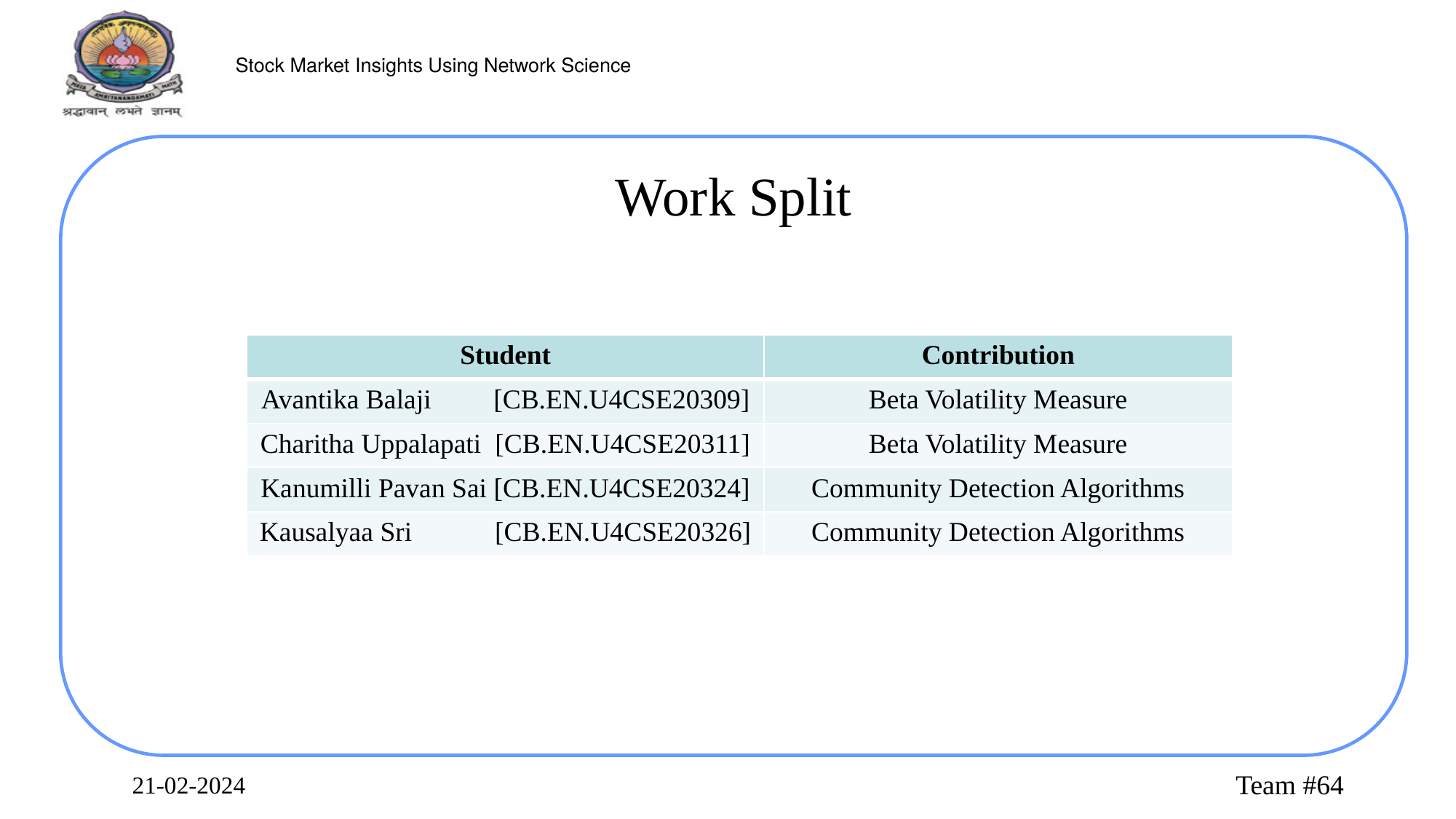

Work Split
| Student | Contribution |
| --- | --- |
| Avantika Balaji [CB.EN.U4CSE20309] | Beta Volatility Measure |
| Charitha Uppalapati [CB.EN.U4CSE20311] | Beta Volatility Measure |
| Kanumilli Pavan Sai [CB.EN.U4CSE20324] | Community Detection Algorithms |
| Kausalyaa Sri [CB.EN.U4CSE20326] | Community Detection Algorithms |